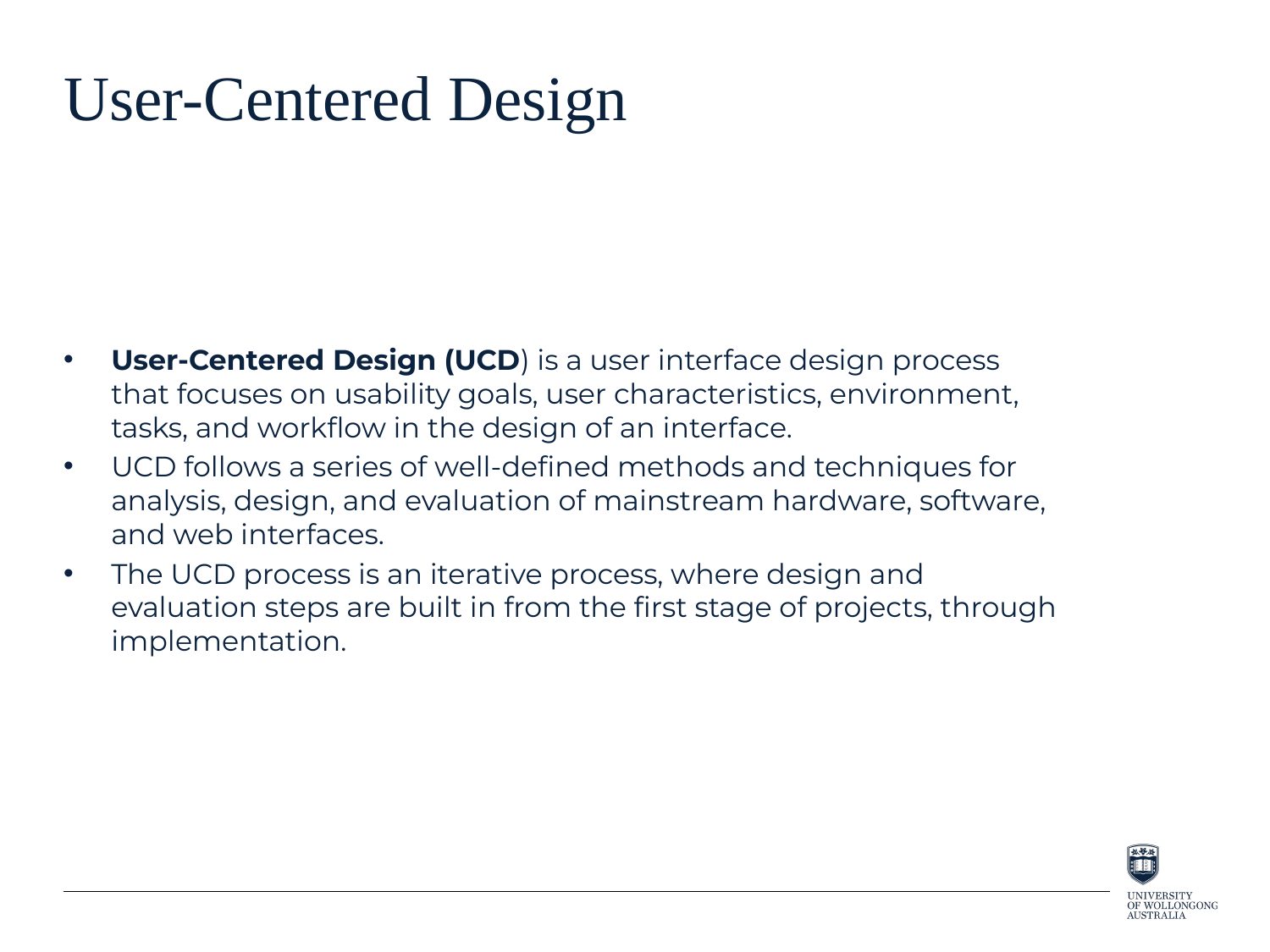

# User-Centered Design
User-Centered Design (UCD) is a user interface design process that focuses on usability goals, user characteristics, environment, tasks, and workflow in the design of an interface.
UCD follows a series of well-defined methods and techniques for analysis, design, and evaluation of mainstream hardware, software, and web interfaces.
The UCD process is an iterative process, where design and evaluation steps are built in from the first stage of projects, through implementation.